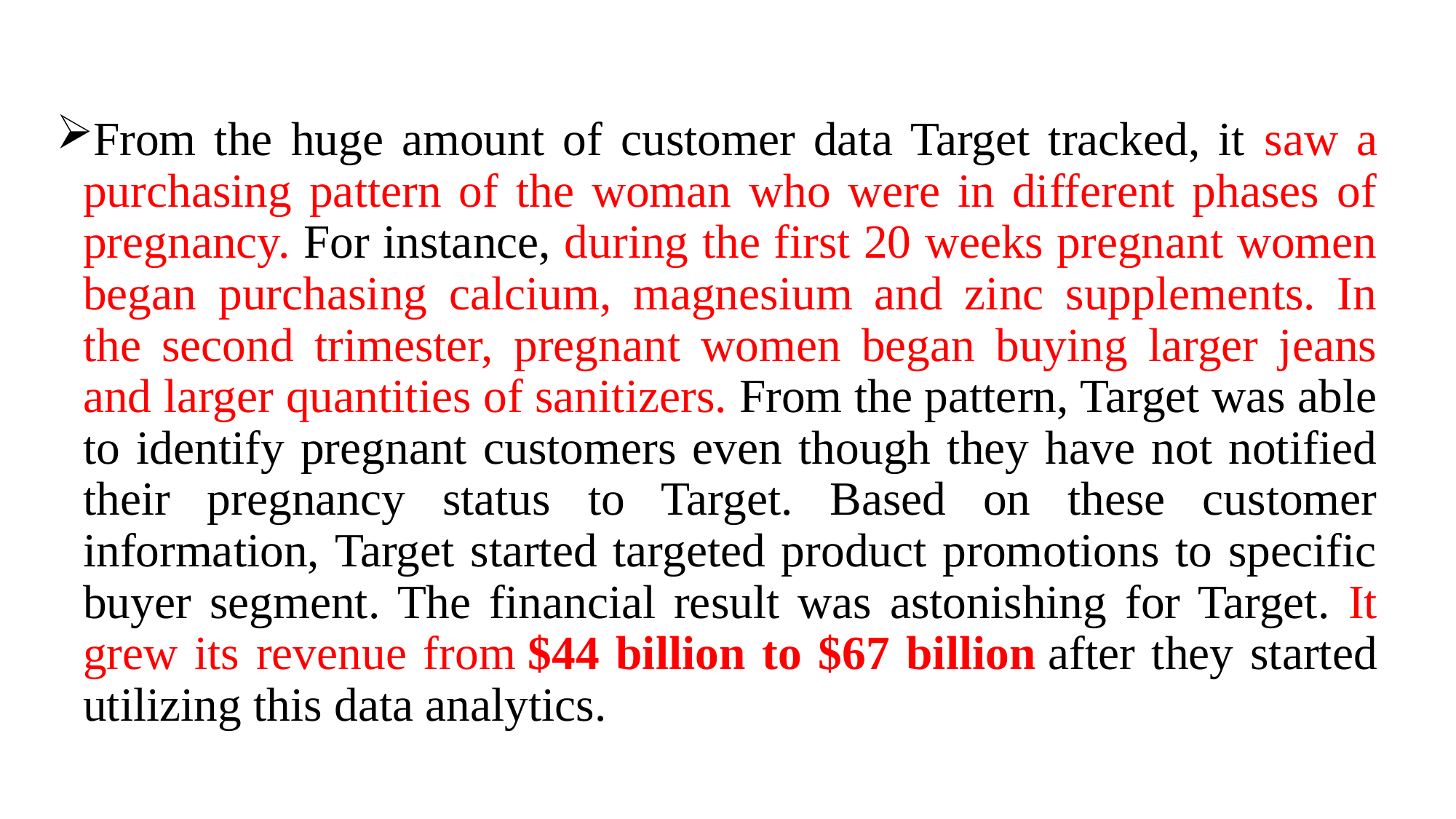

#
From the huge amount of customer data Target tracked, it saw a purchasing pattern of the woman who were in different phases of pregnancy. For instance, during the first 20 weeks pregnant women began purchasing calcium, magnesium and zinc supplements. In the second trimester, pregnant women began buying larger jeans and larger quantities of sanitizers. From the pattern, Target was able to identify pregnant customers even though they have not notified their pregnancy status to Target. Based on these customer information, Target started targeted product promotions to specific buyer segment. The financial result was astonishing for Target. It grew its revenue from $44 billion to $67 billion after they started utilizing this data analytics.